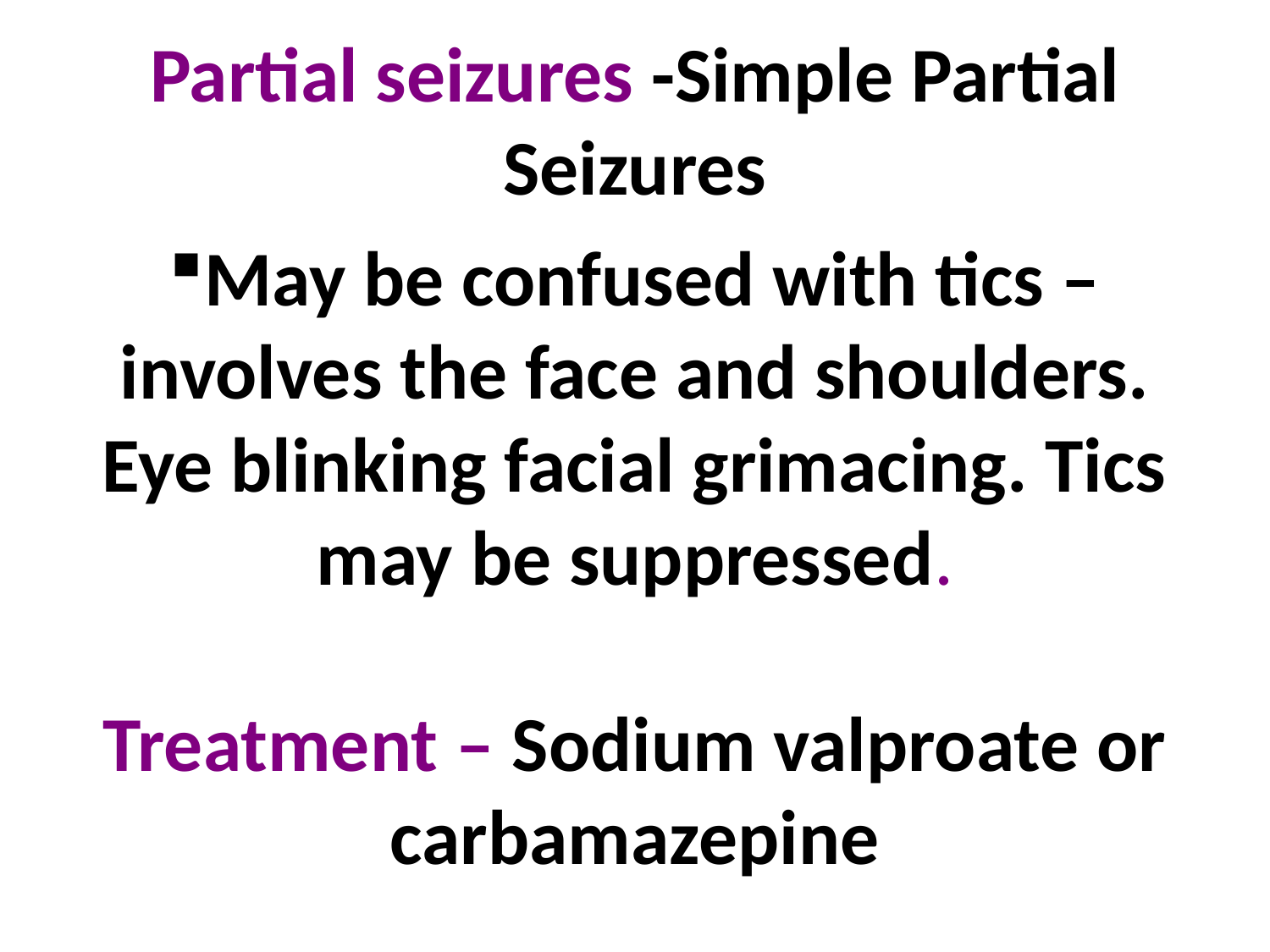

Partial seizures -Simple Partial Seizures
May be confused with tics – involves the face and shoulders. Eye blinking facial grimacing. Tics may be suppressed.

Treatment – Sodium valproate or carbamazepine